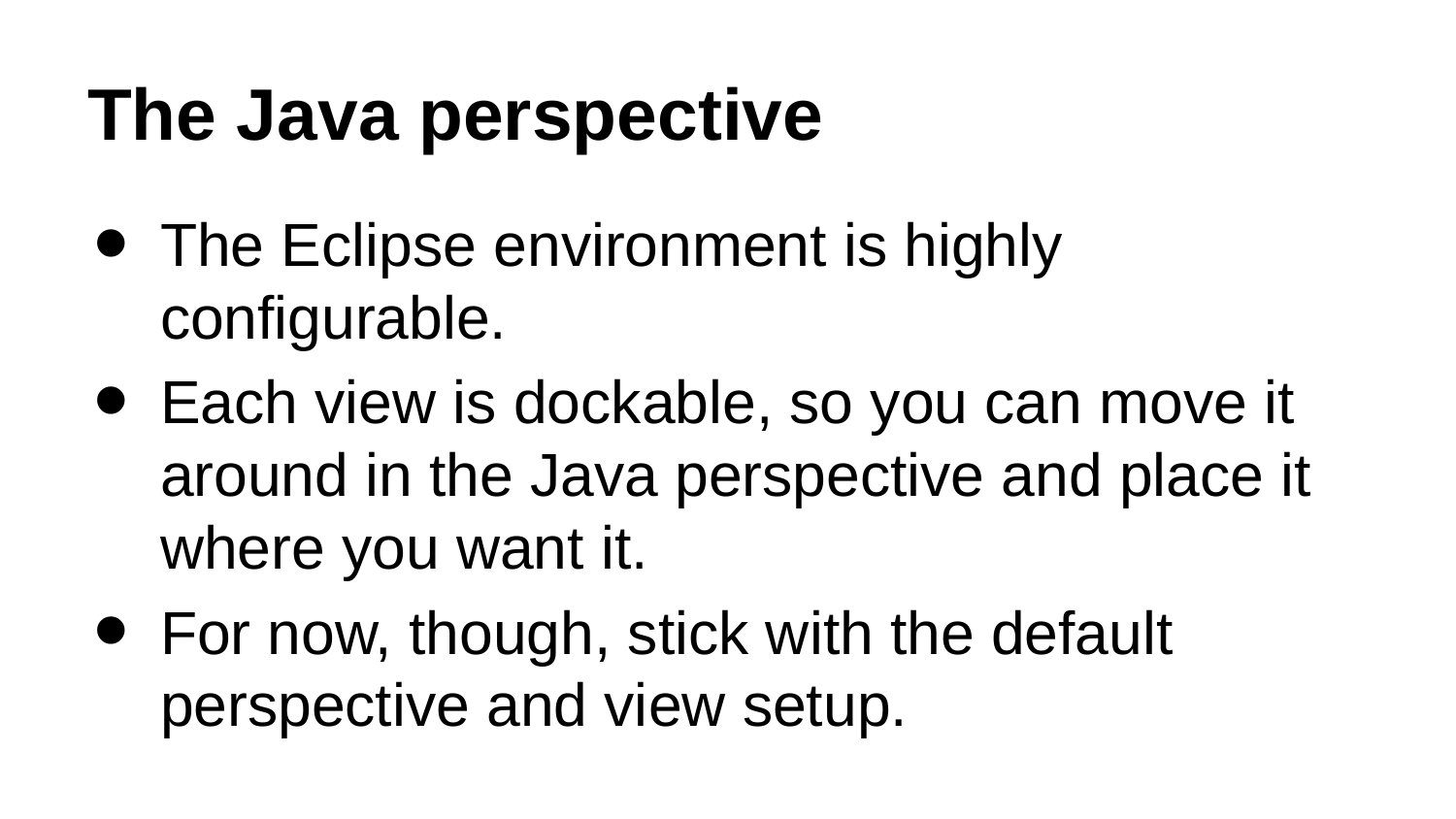

# The Java perspective
The Eclipse environment is highly configurable.
Each view is dockable, so you can move it around in the Java perspective and place it where you want it.
For now, though, stick with the default perspective and view setup.